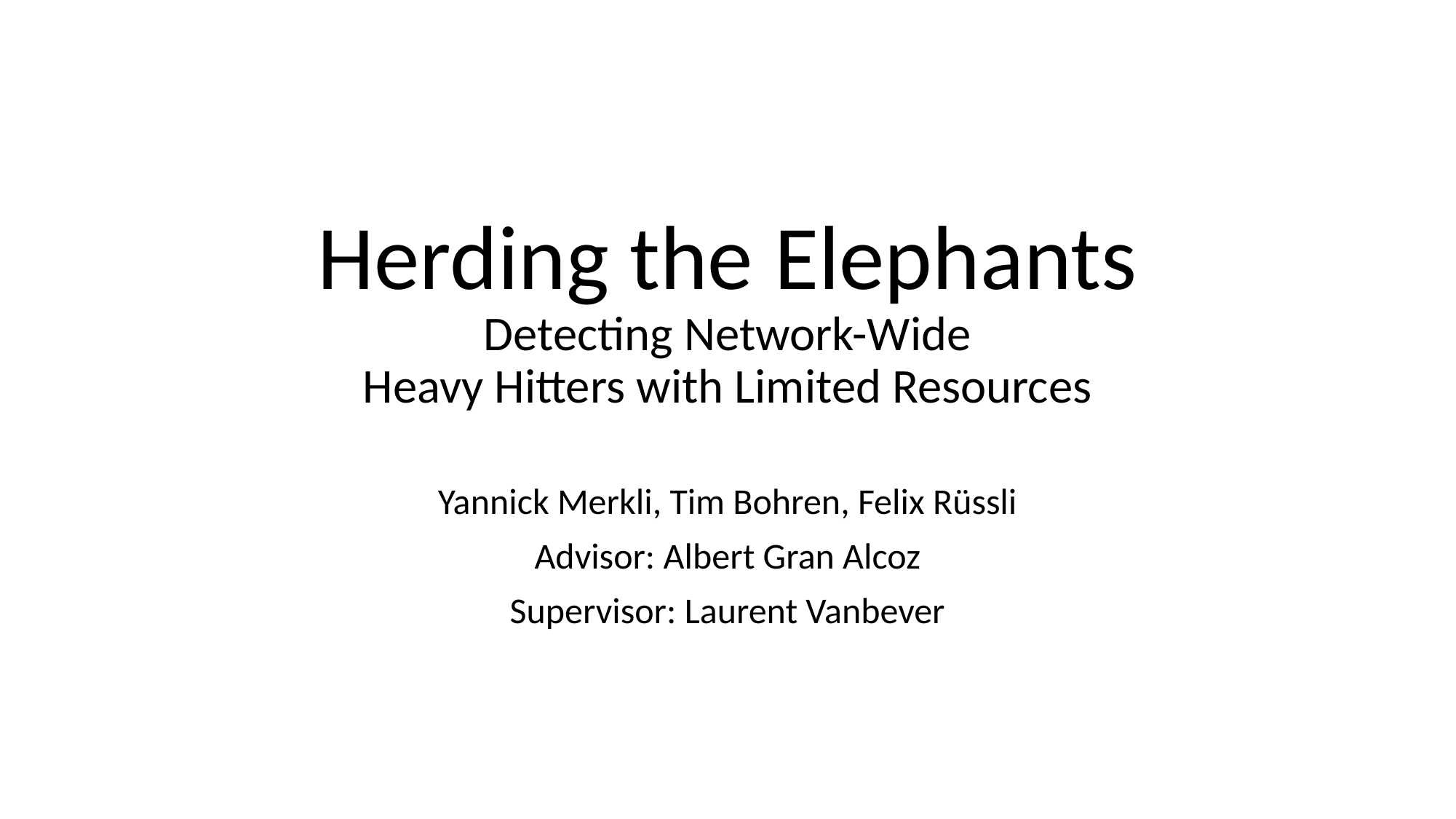

# Herding the Elephants Detecting Network-Wide Heavy Hitters with Limited Resources
Yannick Merkli, Tim Bohren, Felix Rüssli
Advisor: Albert Gran Alcoz
Supervisor: Laurent Vanbever